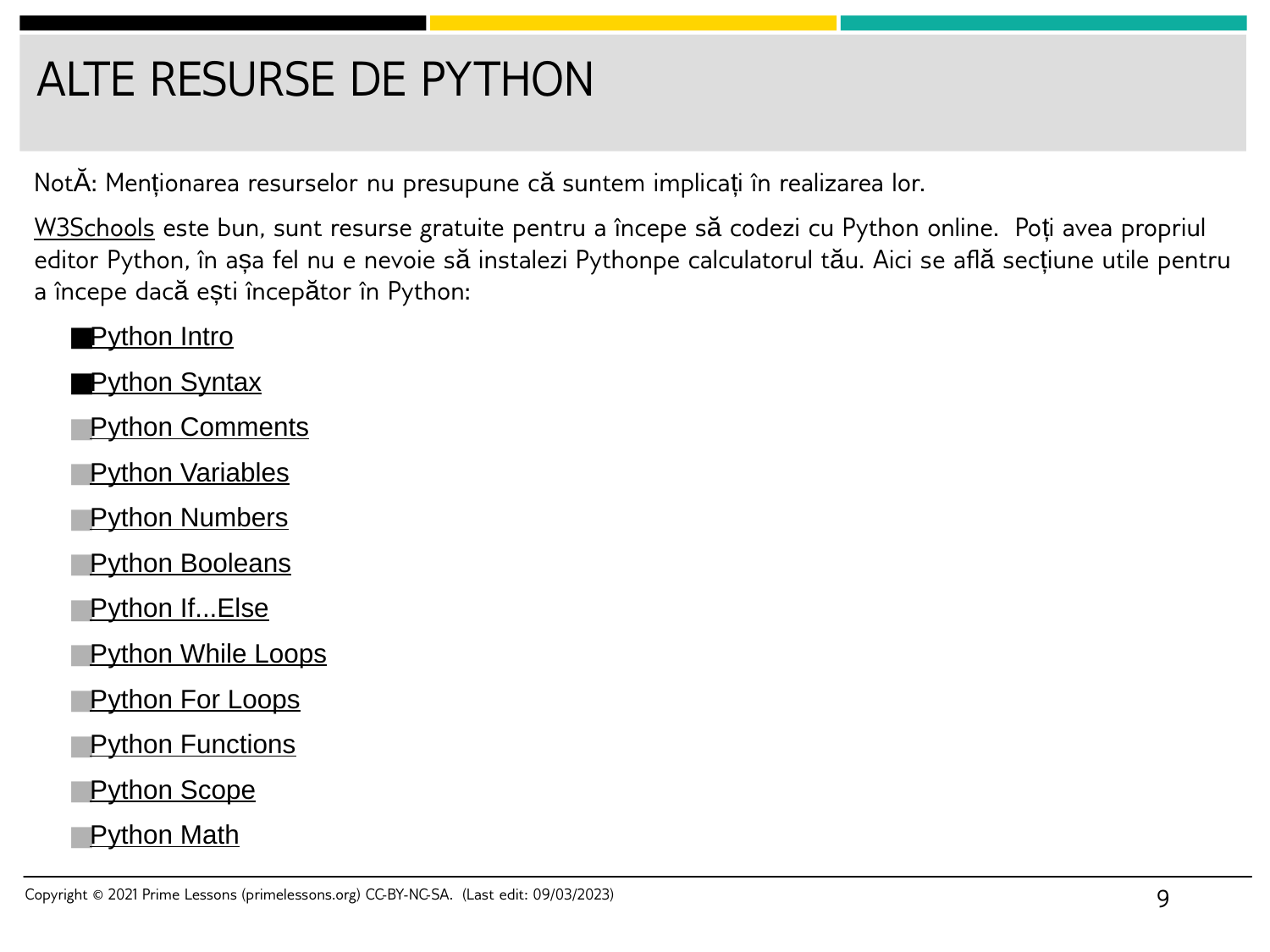

# ALTE RESURSE DE PYTHON
NotĂ: Menționarea resurselor nu presupune că suntem implicați în realizarea lor.
W3Schools este bun, sunt resurse gratuite pentru a începe să codezi cu Python online.  Poți avea propriul editor Python, în așa fel nu e nevoie să instalezi Pythonpe calculatorul tău. Aici se află secțiune utile pentru a începe dacă ești începător în Python:
Python Intro
Python Syntax
Python Comments
Python Variables
Python Numbers
Python Booleans
Python If...Else
Python While Loops
Python For Loops
Python Functions
Python Scope
Python Math
9
Copyright © 2021 Prime Lessons (primelessons.org) CC-BY-NC-SA.  (Last edit: 09/03/2023)